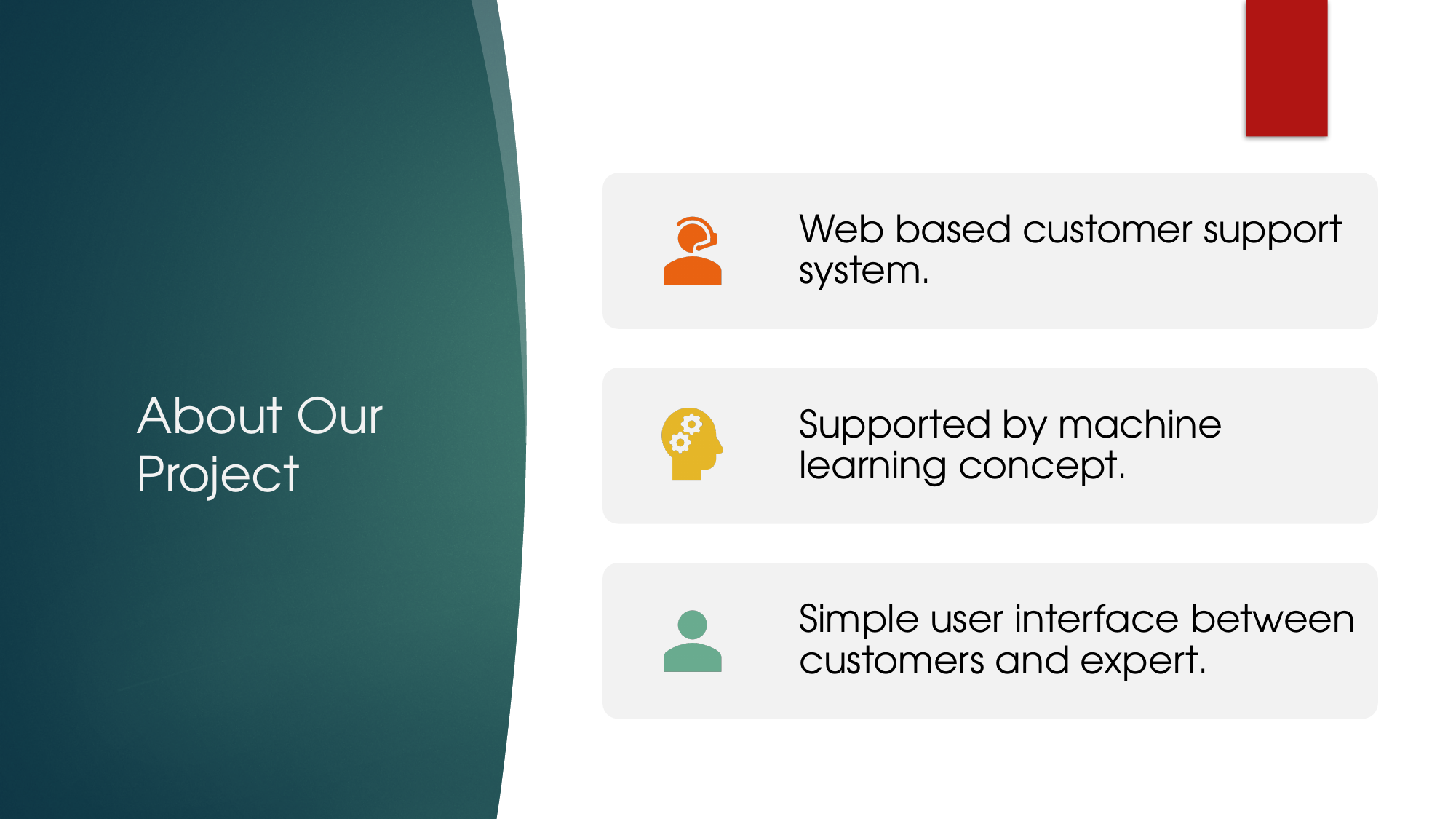

# About Our Project
Web based customer support system.
Supported by machine learning concept.
Simple user interface between customers and expert.